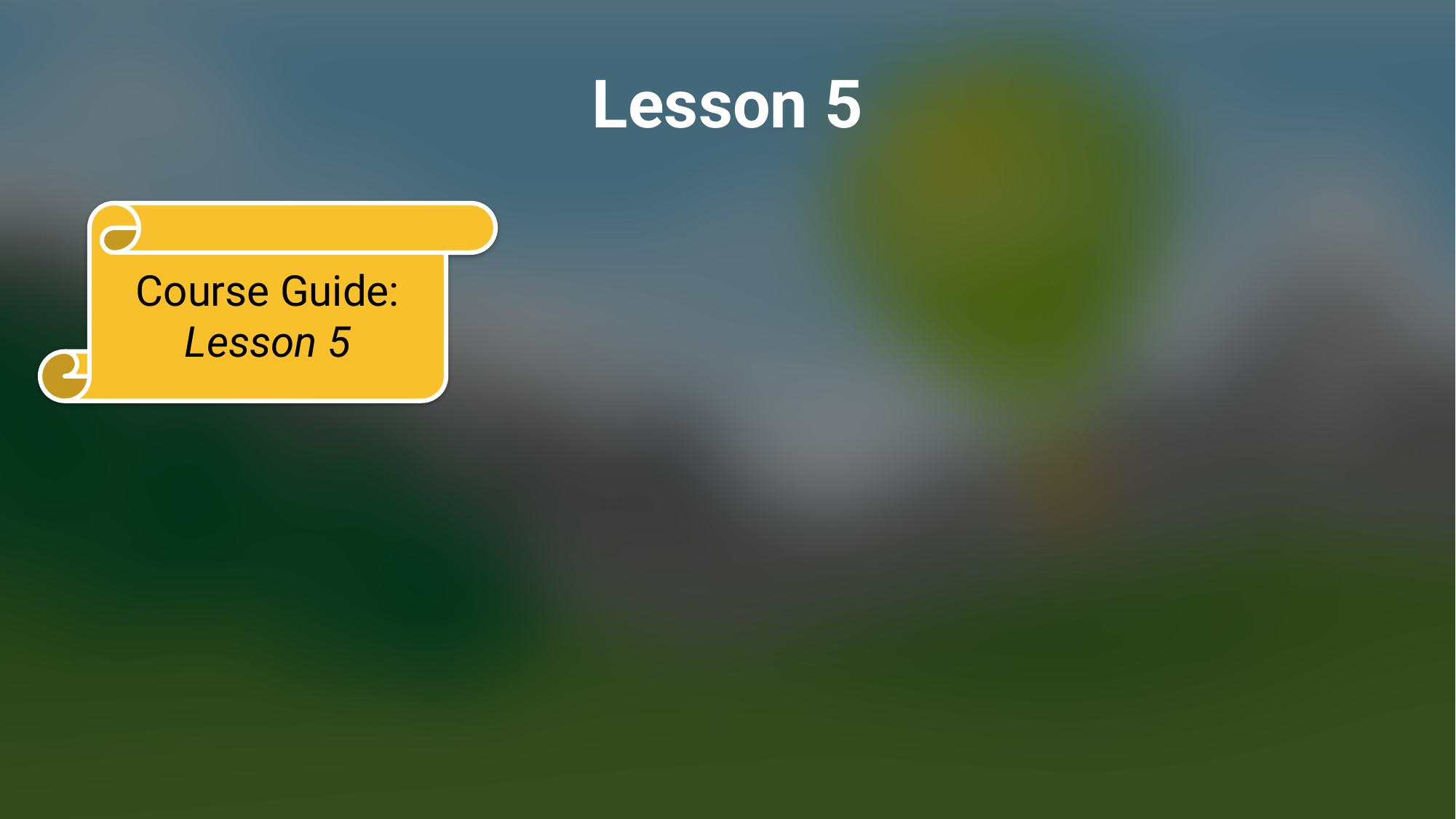

# Lesson 5

Course Guide:
Lesson 5